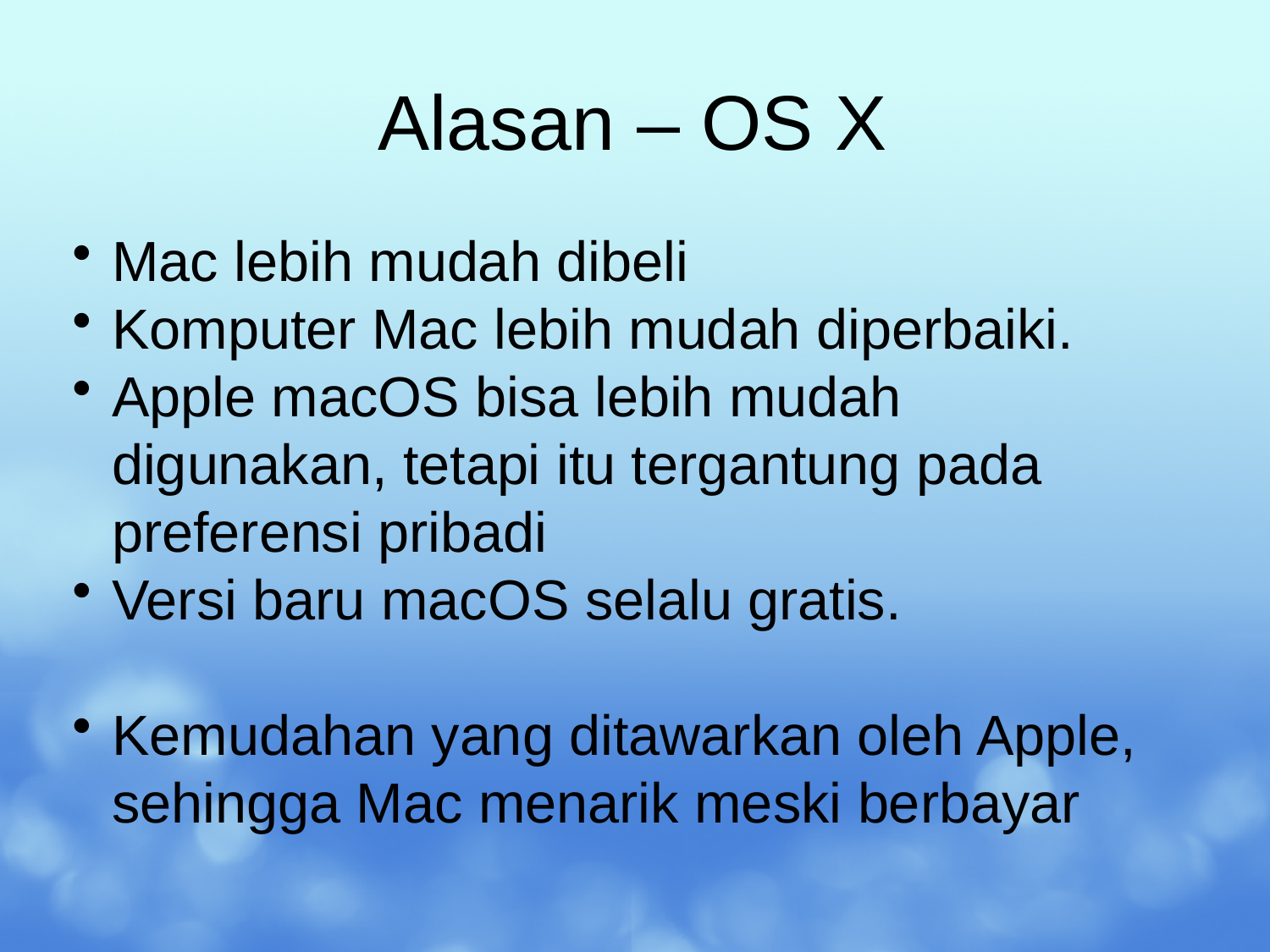

# Alasan – OS X
Mac lebih mudah dibeli
Komputer Mac lebih mudah diperbaiki.
Apple macOS bisa lebih mudah digunakan, tetapi itu tergantung pada preferensi pribadi
Versi baru macOS selalu gratis.

Kemudahan yang ditawarkan oleh Apple, sehingga Mac menarik meski berbayar